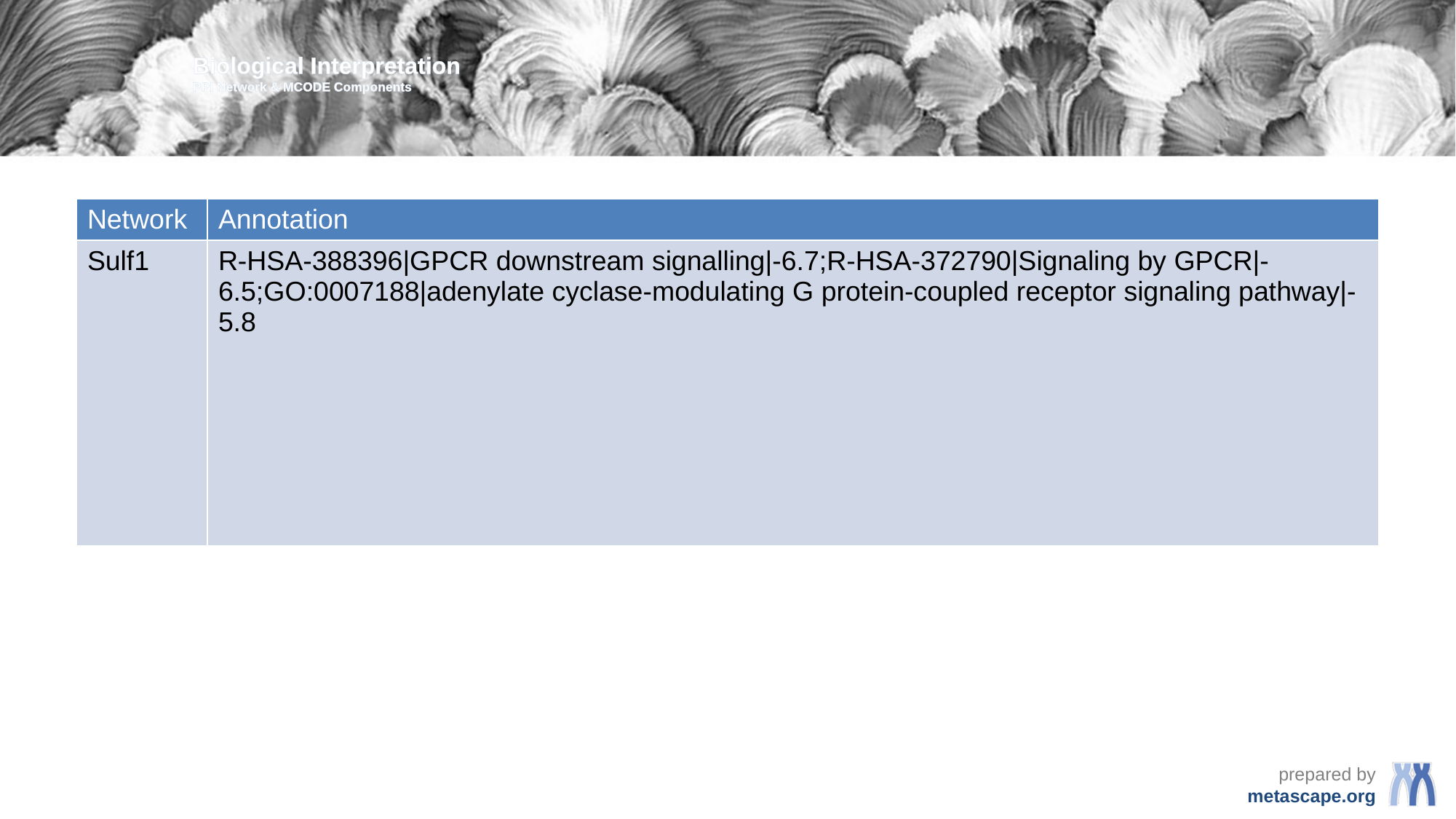

Biological Interpretation
PPI Network & MCODE Components
| Network | Annotation |
| --- | --- |
| Sulf1 | R-HSA-388396|GPCR downstream signalling|-6.7;R-HSA-372790|Signaling by GPCR|-6.5;GO:0007188|adenylate cyclase-modulating G protein-coupled receptor signaling pathway|-5.8 |